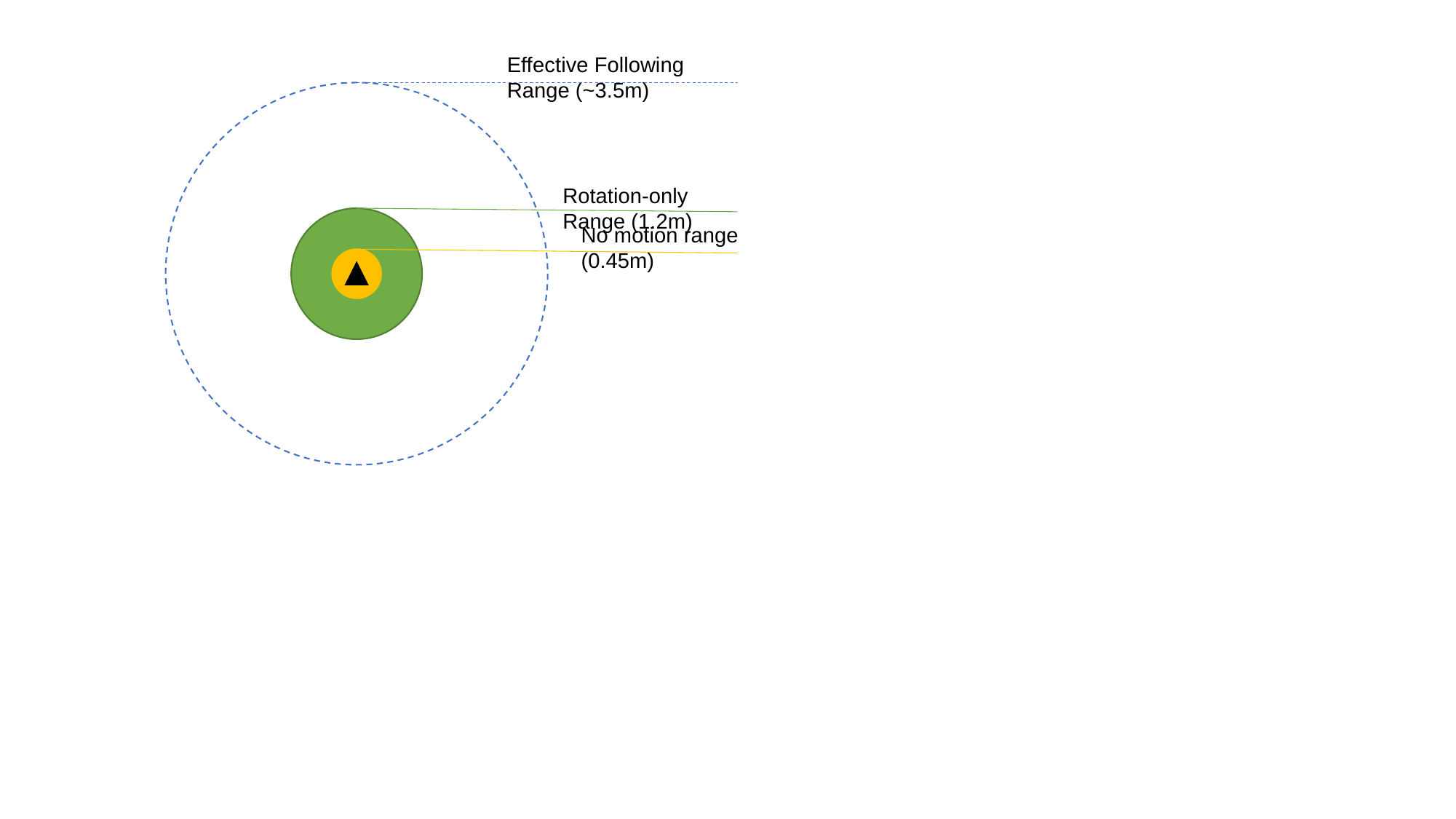

Effective Following Range (~3.5m)

Rotation-only Range (1.2m)

No motion range (0.45m)